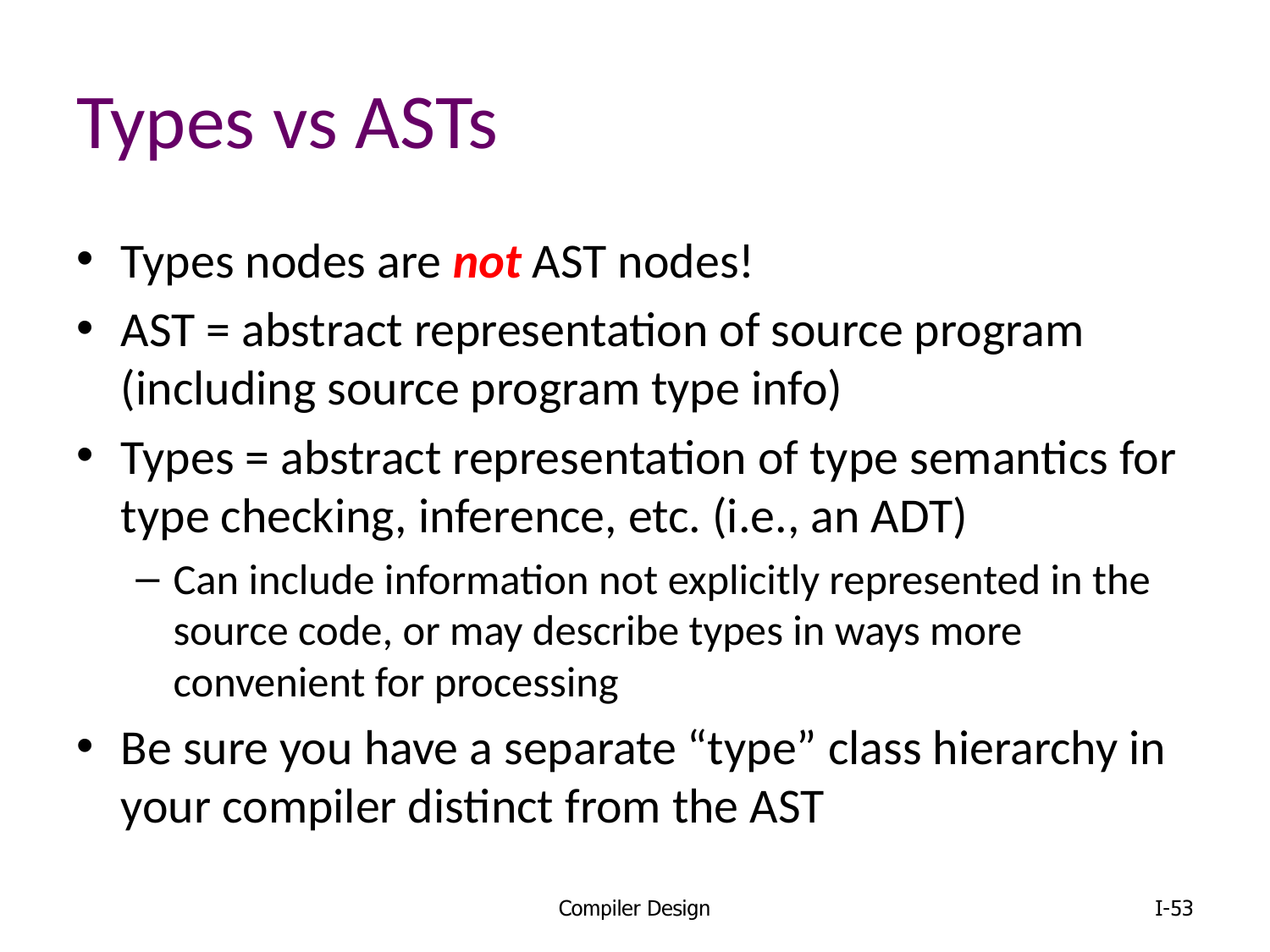

# Types vs ASTs
Types nodes are not AST nodes!
AST = abstract representation of source program (including source program type info)
Types = abstract representation of type semantics for type checking, inference, etc. (i.e., an ADT)
Can include information not explicitly represented in the source code, or may describe types in ways more convenient for processing
Be sure you have a separate “type” class hierarchy in your compiler distinct from the AST
Compiler Design
I-53